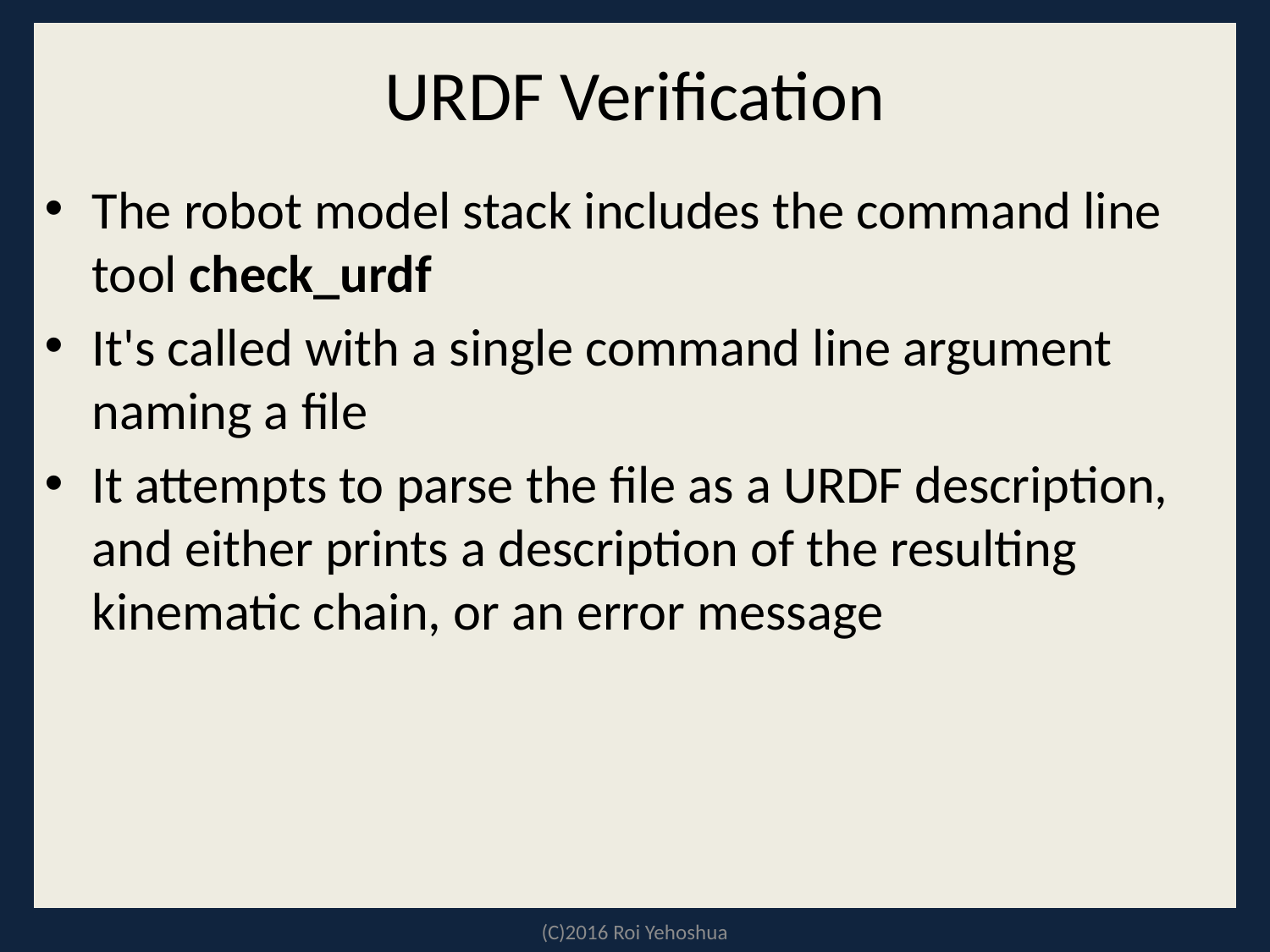

# URDF Verification
The robot model stack includes the command line tool check_urdf
It's called with a single command line argument naming a file
It attempts to parse the file as a URDF description, and either prints a description of the resulting kinematic chain, or an error message

(C)2016 Roi Yehoshua